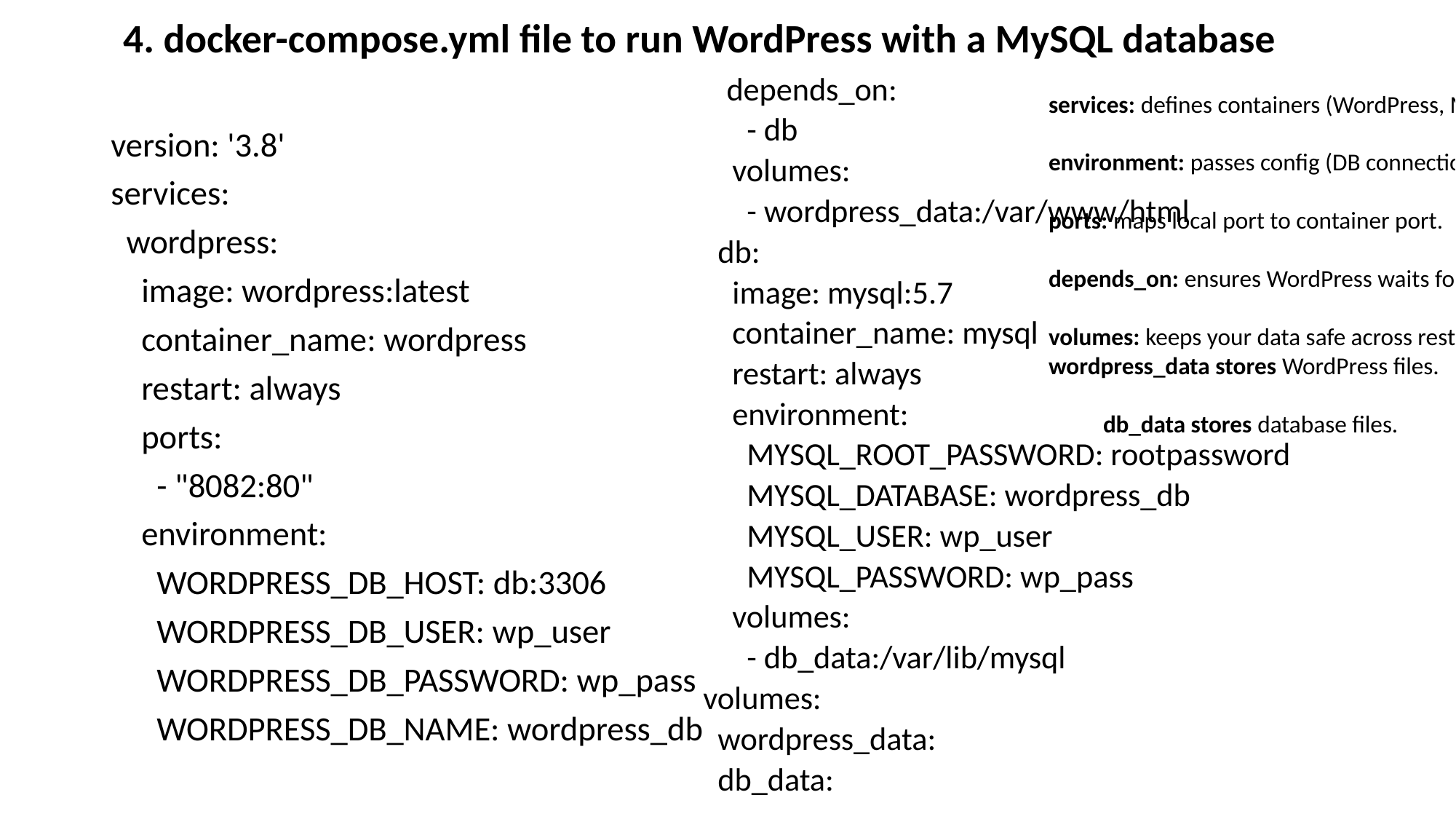

# 4. docker-compose.yml file to run WordPress with a MySQL database
    depends_on:
      - db
    volumes:
      - wordpress_data:/var/www/html
  db:
    image: mysql:5.7
    container_name: mysql
    restart: always
    environment:
      MYSQL_ROOT_PASSWORD: rootpassword
      MYSQL_DATABASE: wordpress_db
      MYSQL_USER: wp_user
      MYSQL_PASSWORD: wp_pass
    volumes:
      - db_data:/var/lib/mysql
volumes:
  wordpress_data:
  db_data:

services: defines containers (WordPress, MySQL).

environment: passes config (DB connection info).

ports: maps local port to container port.

depends_on: ensures WordPress waits for MySQL.

volumes: keeps your data safe across restarts.
wordpress_data stores WordPress files.

          db_data stores database files.
version: '3.8'
services:
  wordpress:
    image: wordpress:latest
    container_name: wordpress
    restart: always
    ports:
      - "8082:80"
    environment:
      WORDPRESS_DB_HOST: db:3306
      WORDPRESS_DB_USER: wp_user
      WORDPRESS_DB_PASSWORD: wp_pass
      WORDPRESS_DB_NAME: wordpress_db